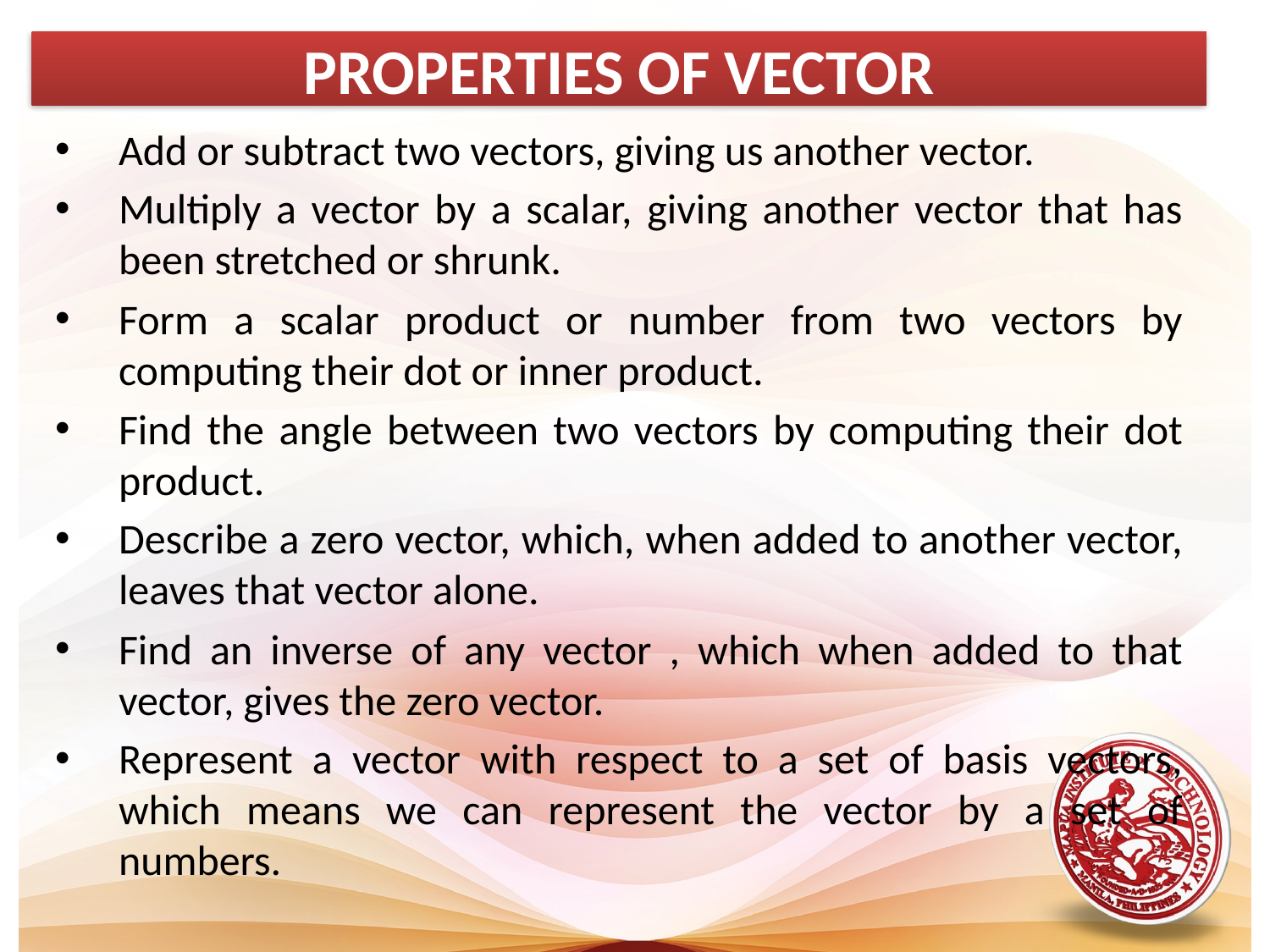

PROPERTIES OF VECTOR
Add or subtract two vectors, giving us another vector.
Multiply a vector by a scalar, giving another vector that has been stretched or shrunk.
Form a scalar product or number from two vectors by computing their dot or inner product.
Find the angle between two vectors by computing their dot product.
Describe a zero vector, which, when added to another vector, leaves that vector alone.
Find an inverse of any vector , which when added to that vector, gives the zero vector.
Represent a vector with respect to a set of basis vectors, which means we can represent the vector by a set of numbers.